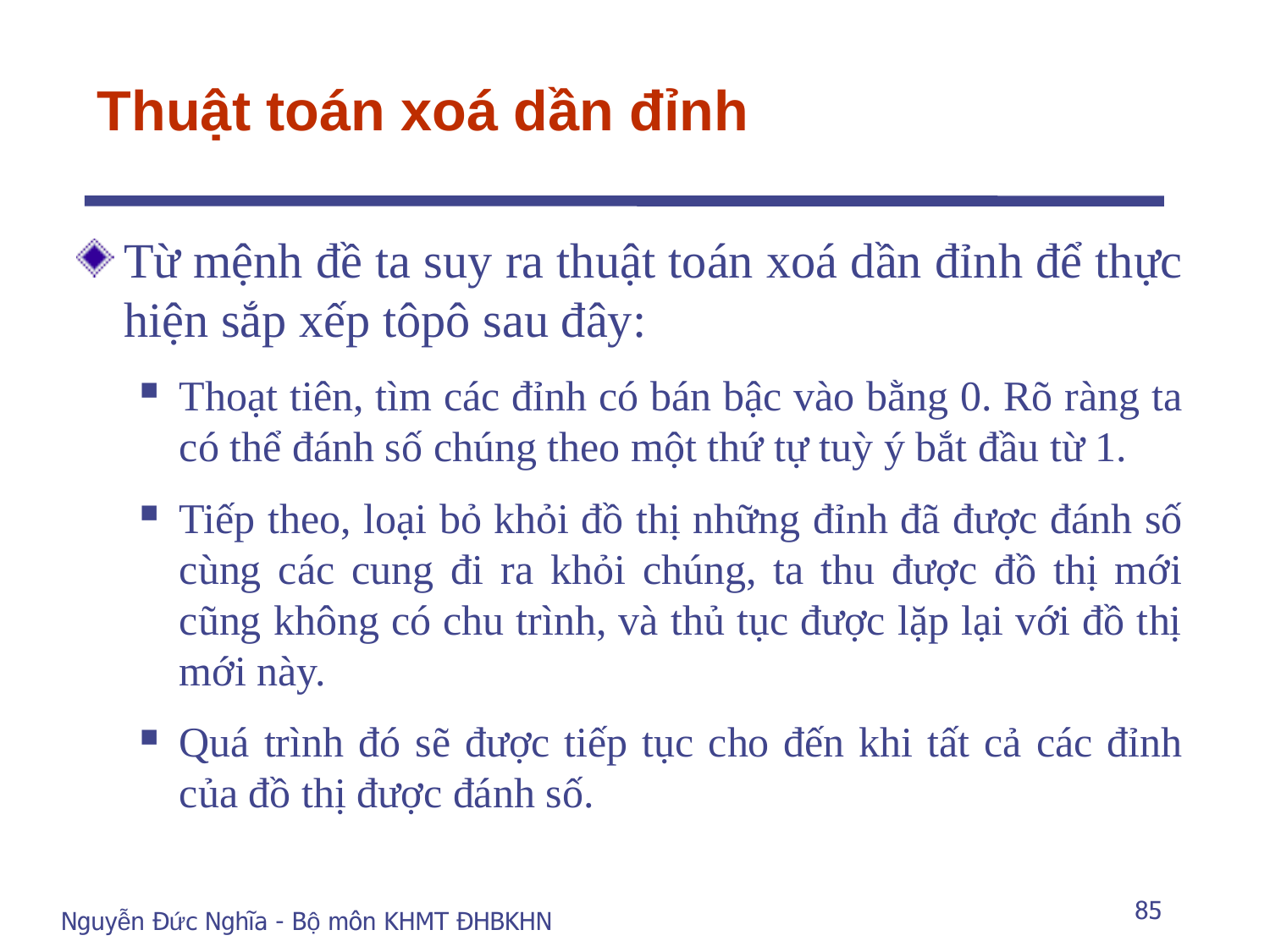

# Thuật toán xoá dần đỉnh
Từ mệnh đề ta suy ra thuật toán xoá dần đỉnh để thực hiện sắp xếp tôpô sau đây:
Thoạt tiên, tìm các đỉnh có bán bậc vào bằng 0. Rõ ràng ta có thể đánh số chúng theo một thứ tự tuỳ ý bắt đầu từ 1.
Tiếp theo, loại bỏ khỏi đồ thị những đỉnh đã được đánh số cùng các cung đi ra khỏi chúng, ta thu được đồ thị mới cũng không có chu trình, và thủ tục được lặp lại với đồ thị mới này.
Quá trình đó sẽ được tiếp tục cho đến khi tất cả các đỉnh của đồ thị được đánh số.

85
Nguyễn Đức Nghĩa - Bộ môn KHMT ĐHBKHN